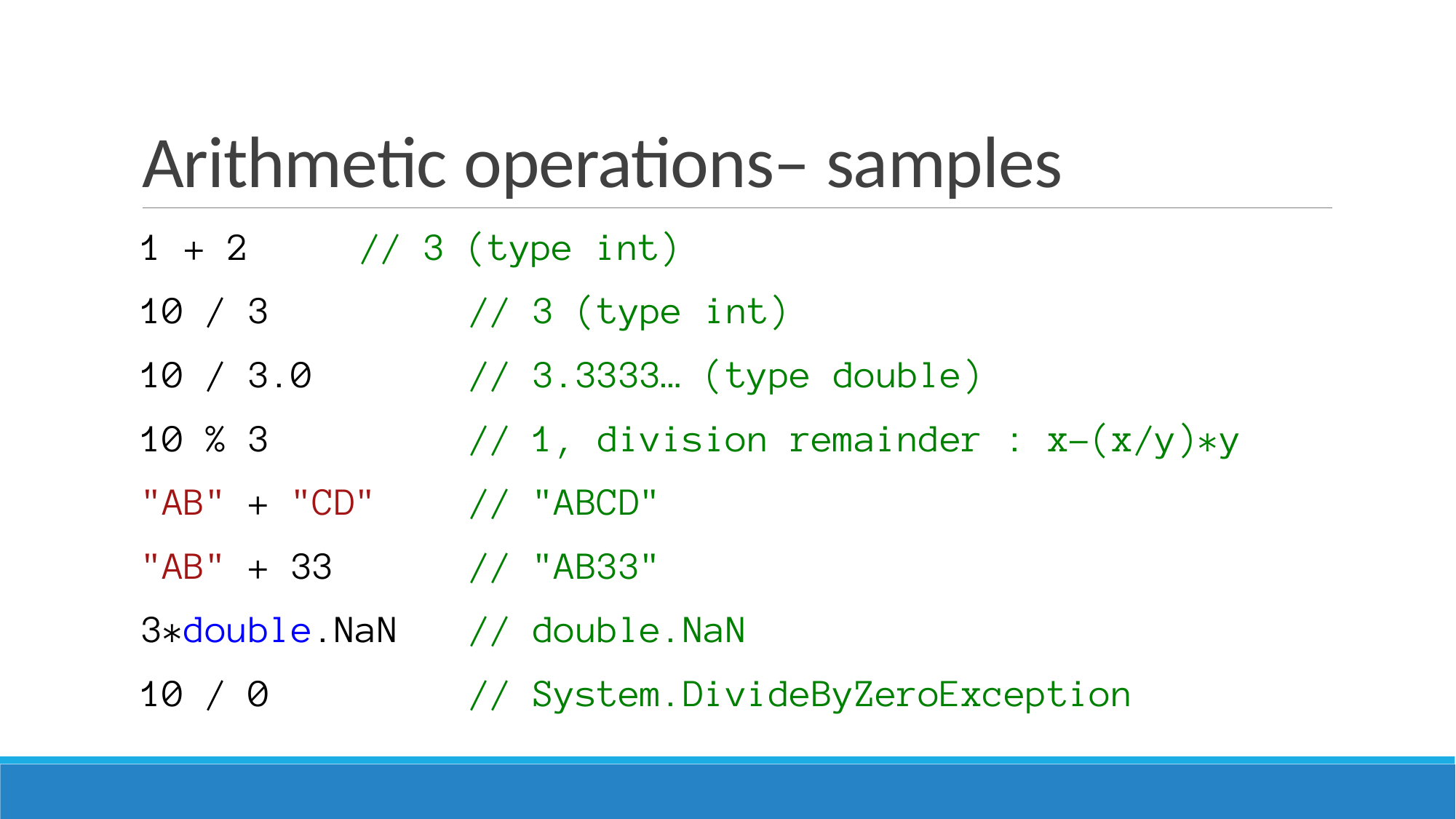

# Arithmetic operations– samples
1 + 2		// 3 (type int)
10 / 3		// 3 (type int)
10 / 3.0		// 3.3333… (type double)
10 % 3		// 1, division remainder : x-(x/y)*y
"AB" + "CD" 	// "ABCD"
"AB" + 33		// "AB33"
3*double.NaN	// double.NaN
10 / 0		// System.DivideByZeroException